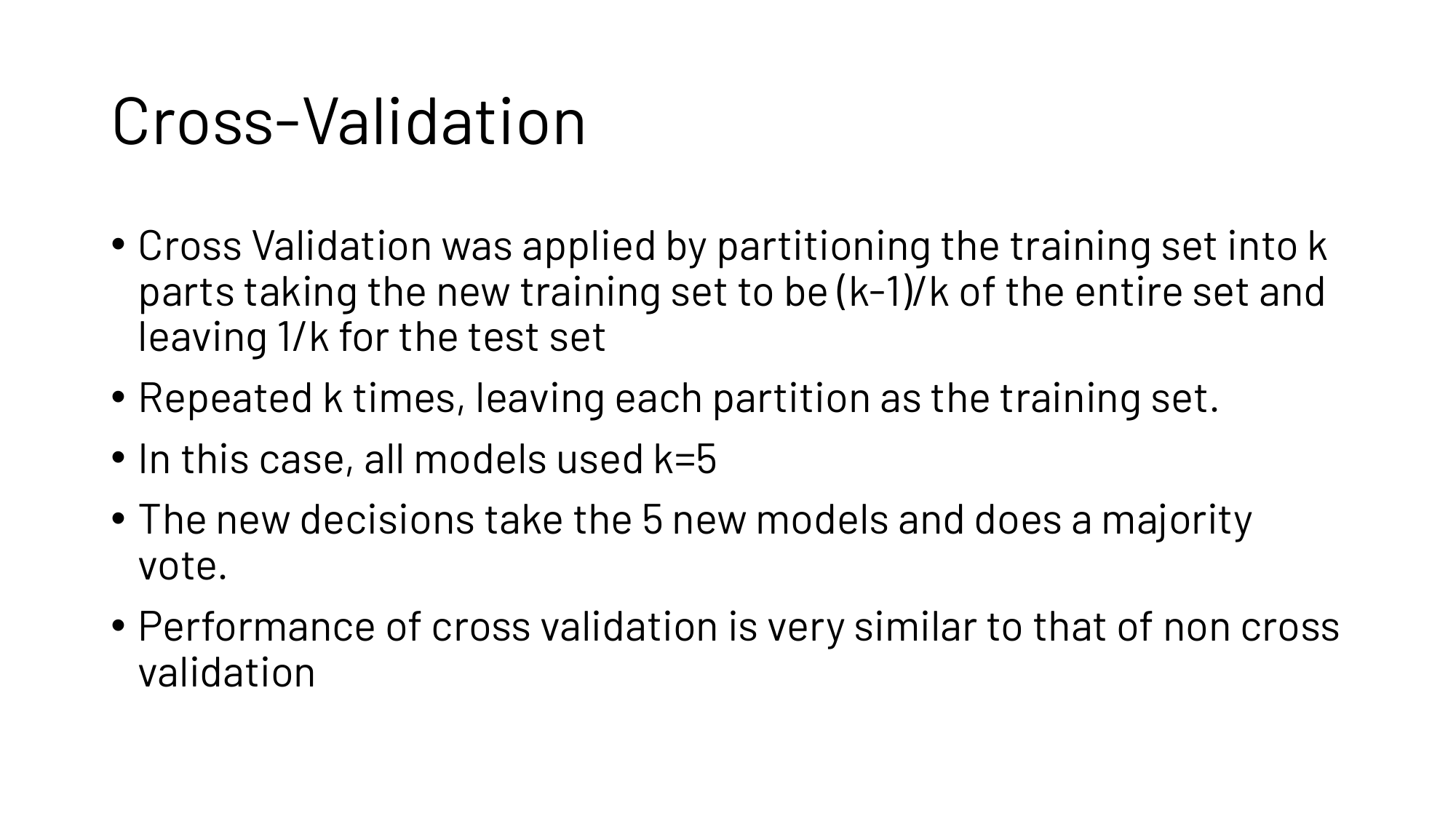

# Cross-Validation
Cross Validation was applied by partitioning the training set into k parts taking the new training set to be (k-1)/k of the entire set and leaving 1/k for the test set
Repeated k times, leaving each partition as the training set.
In this case, all models used k=5
The new decisions take the 5 new models and does a majority vote.
Performance of cross validation is very similar to that of non cross validation